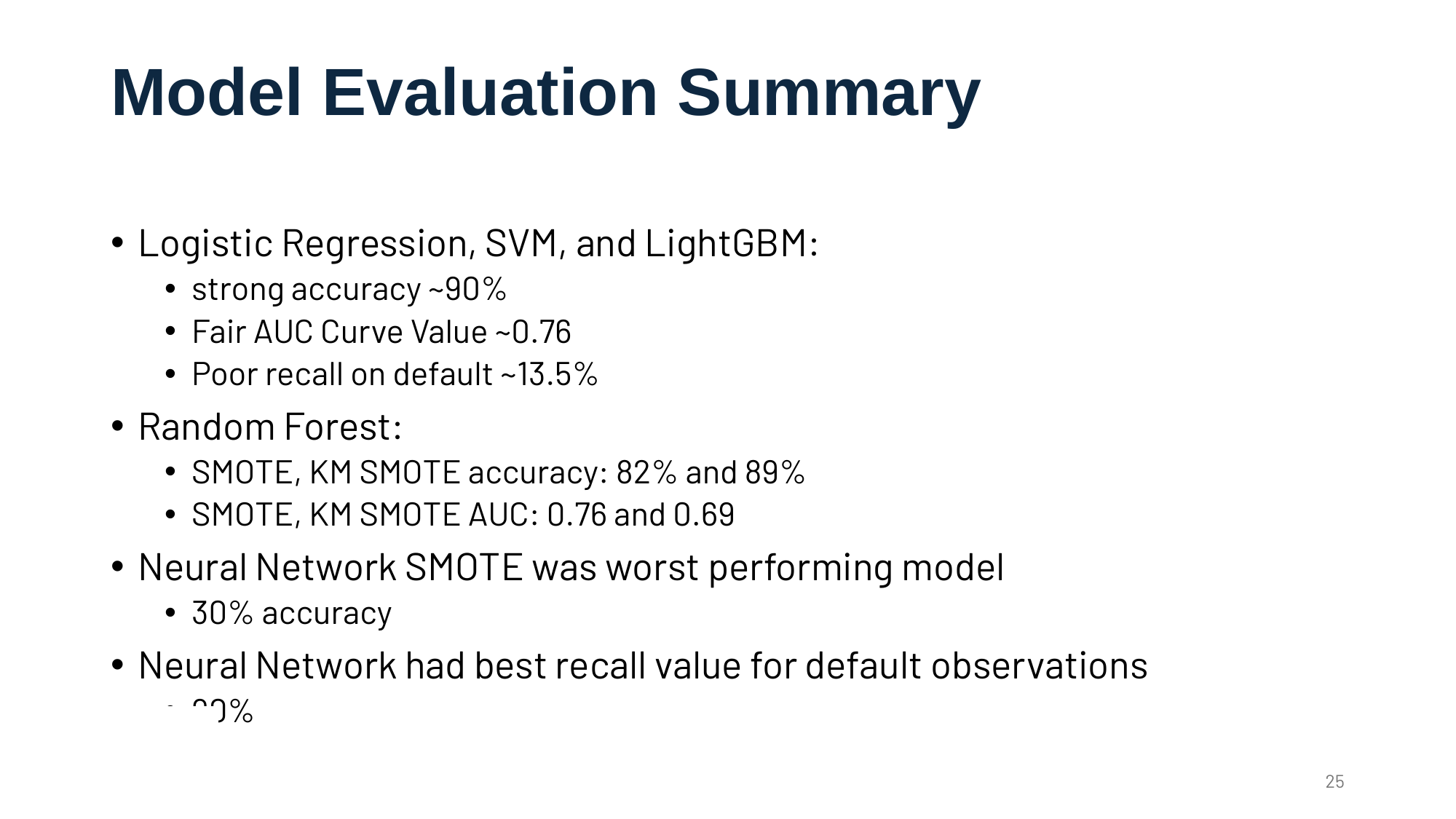

# Model Evaluation Summary
Logistic Regression, SVM, and LightGBM:
strong accuracy ~90%
Fair AUC Curve Value ~0.76
Poor recall on default ~13.5%
Random Forest:
SMOTE, KM SMOTE accuracy: 82% and 89%
SMOTE, KM SMOTE AUC: 0.76 and 0.69
Neural Network SMOTE was worst performing model
30% accuracy
Neural Network had best recall value for default observations
90%

25